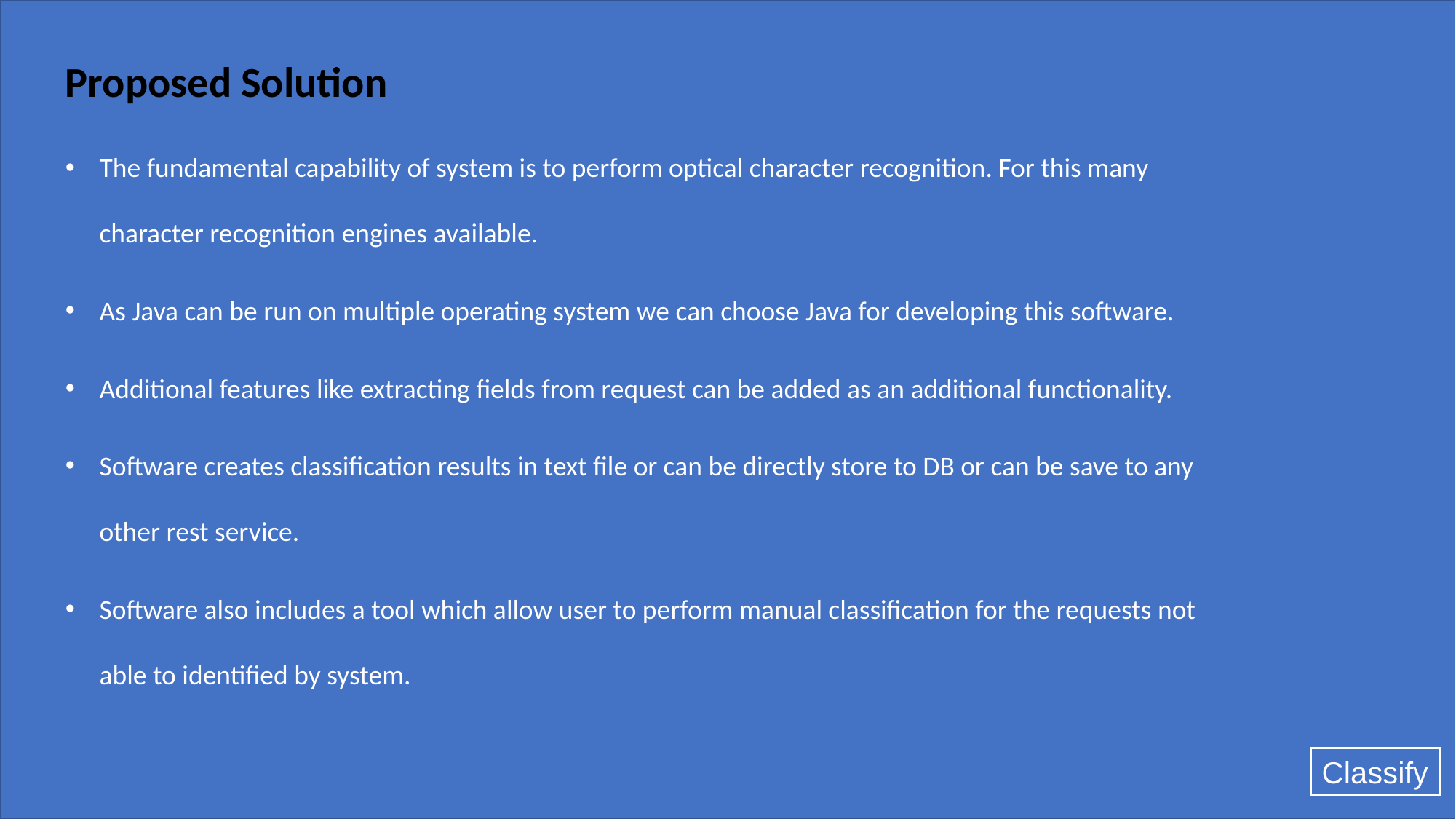

Proposed Solution
The fundamental capability of system is to perform optical character recognition. For this many character recognition engines available.
As Java can be run on multiple operating system we can choose Java for developing this software.
Additional features like extracting fields from request can be added as an additional functionality.
Software creates classification results in text file or can be directly store to DB or can be save to any other rest service.
Software also includes a tool which allow user to perform manual classification for the requests not able to identified by system.
Classify